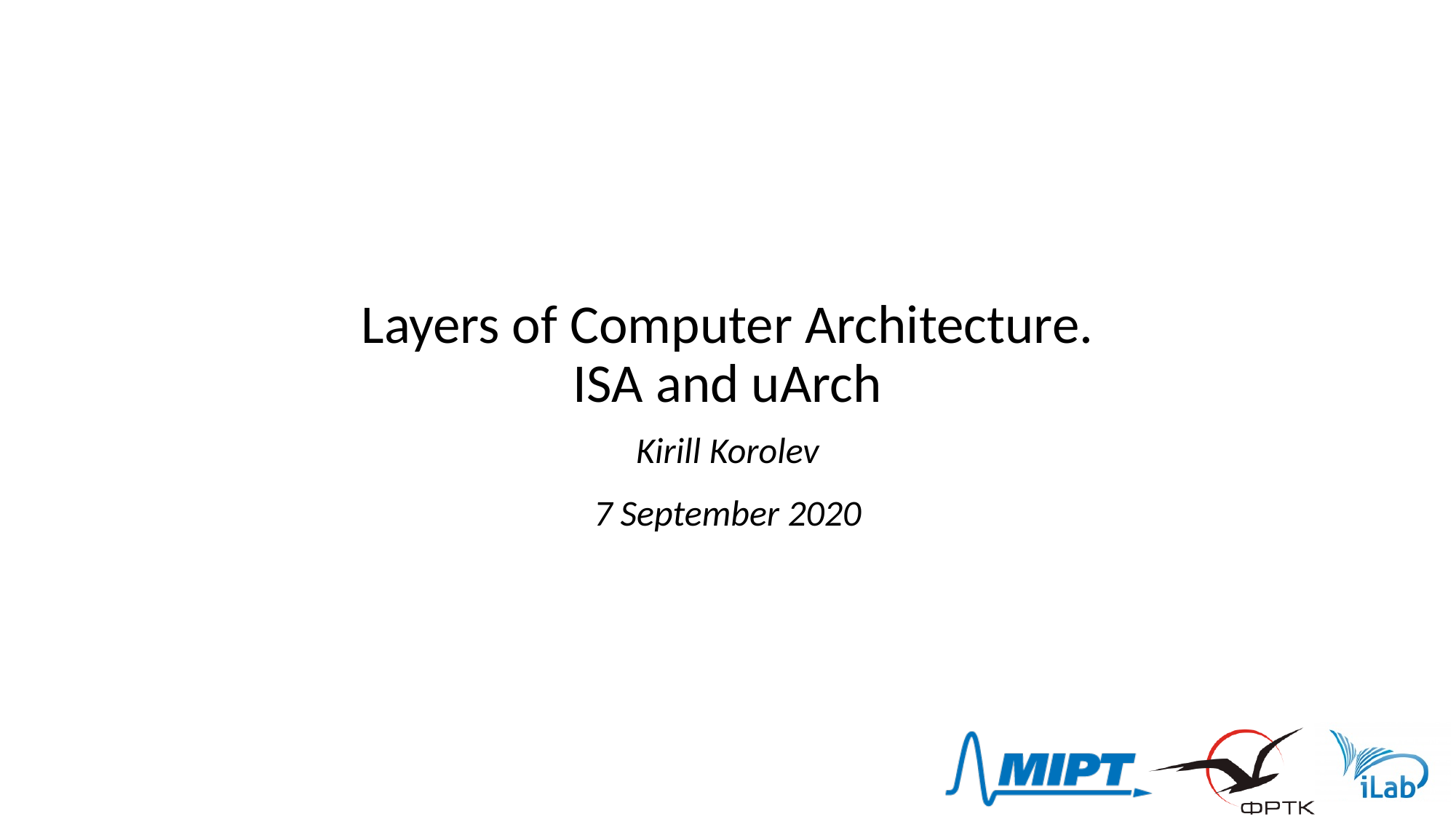

# Layers of Computer Architecture. ISA and uArch
Kirill Korolev
7 September 2020
1